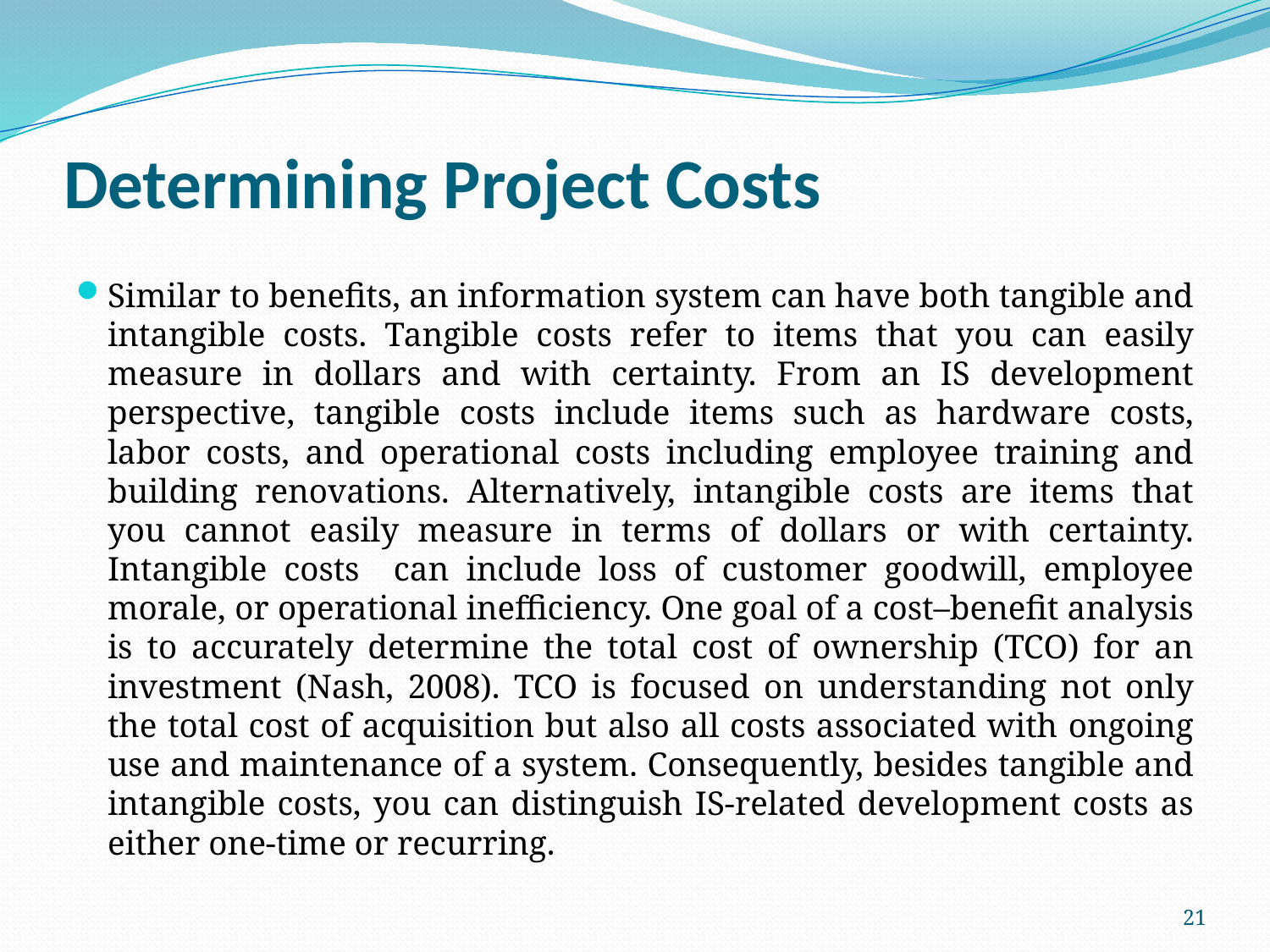

# Determining Project Costs
Similar to benefits, an information system can have both tangible and intangible costs. Tangible costs refer to items that you can easily measure in dollars and with certainty. From an IS development perspective, tangible costs include items such as hardware costs, labor costs, and operational costs including employee training and building renovations. Alternatively, intangible costs are items that you cannot easily measure in terms of dollars or with certainty. Intangible costs  can include loss of customer goodwill, employee morale, or operational inefficiency. One goal of a cost–benefit analysis is to accurately determine the total cost of ownership (TCO) for an investment (Nash, 2008). TCO is focused on understanding not only the total cost of acquisition but also all costs associated with ongoing use and maintenance of a system. Consequently, besides tangible and intangible costs, you can distinguish IS-related development costs as either one-time or recurring.
21